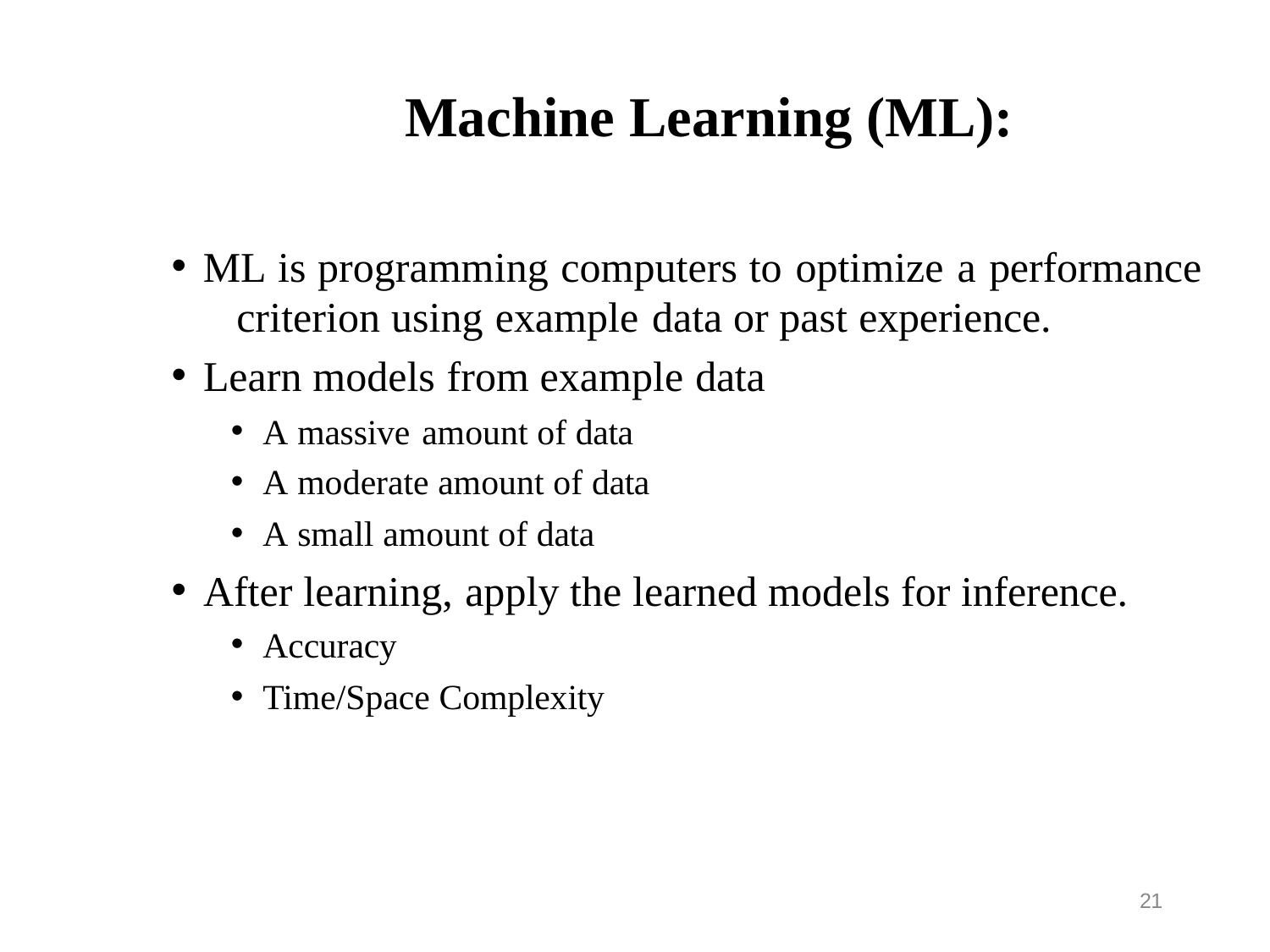

# Machine Learning (ML):
ML is programming computers to optimize a performance 	criterion using example data or past experience.
Learn models from example data
A massive amount of data
A moderate amount of data
A small amount of data
After learning, apply the learned models for inference.
Accuracy
Time/Space Complexity
21